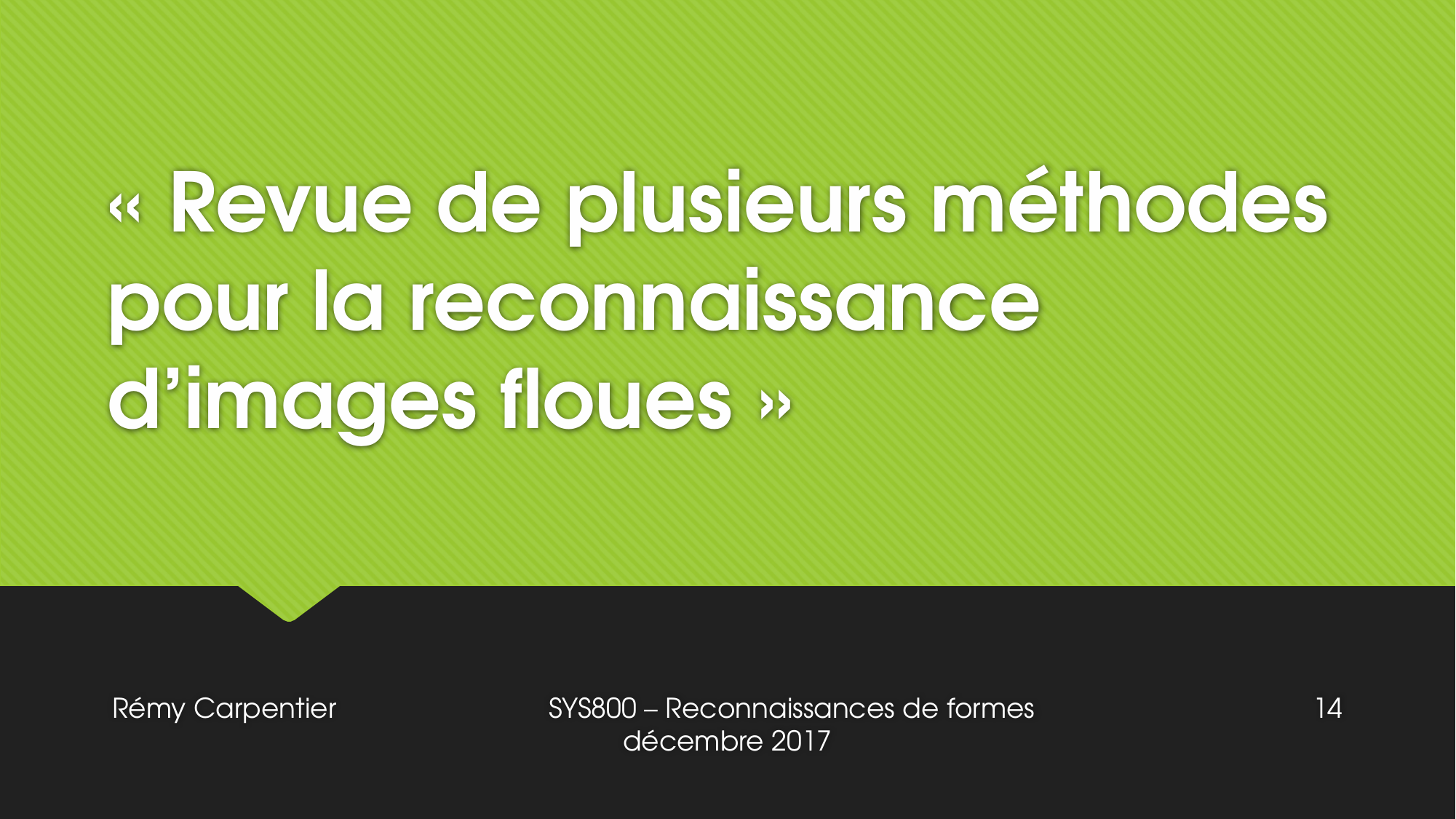

# « Revue de plusieurs méthodes pour la reconnaissance d’images floues »
Rémy Carpentier 		SYS800 – Reconnaissances de formes			14 décembre 2017